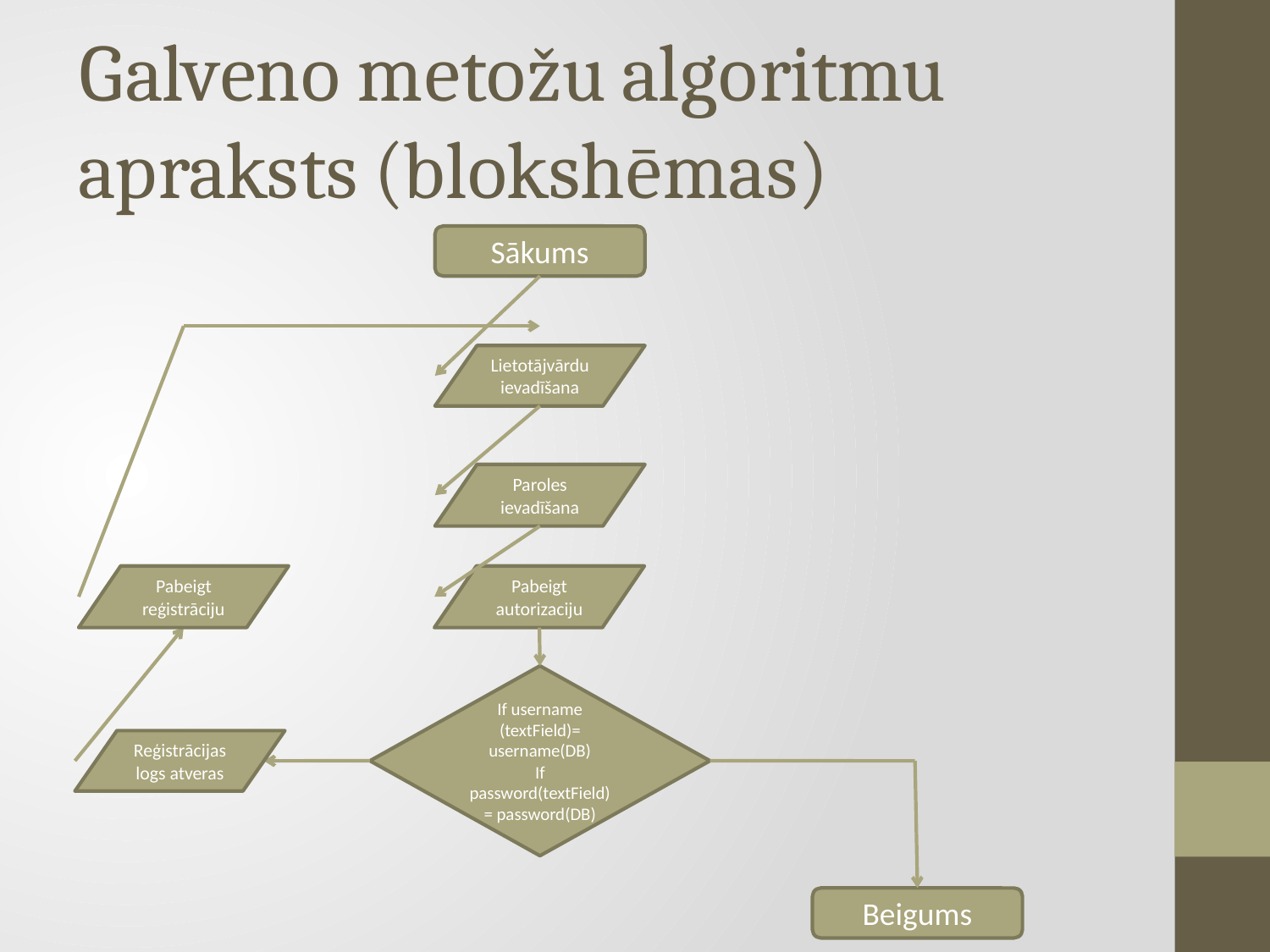

# Galveno metožu algoritmu apraksts (blokshēmas)
Sākums
Lietotājvārdu ievadīšana
Paroles ievadīšana
Pabeigt reģistrāciju
Pabeigt autorizaciju
If username (textField)= username(DB)
If password(textField)= password(DB)
Reģistrācijas logs atveras
Beigums